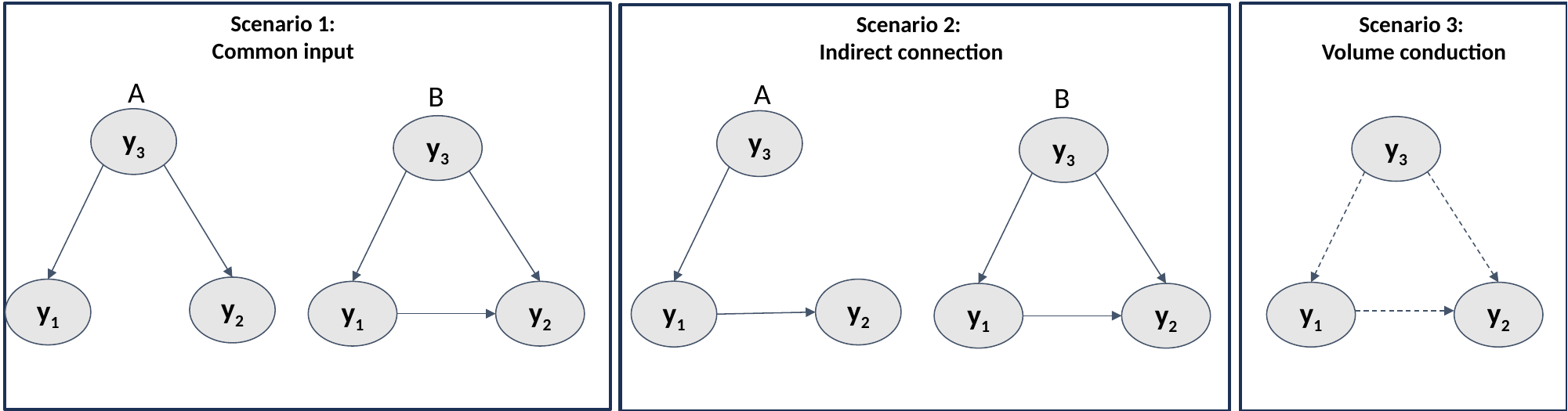

Scenario 1: Common input

Scenario 2:
 Indirect connection
Scenario 3:
 Volume conduction

A
A
B
B
y3
y2
y1
y3
y2
y1
y3
y1
y2
y3
y1
y2
y3
y1
y2